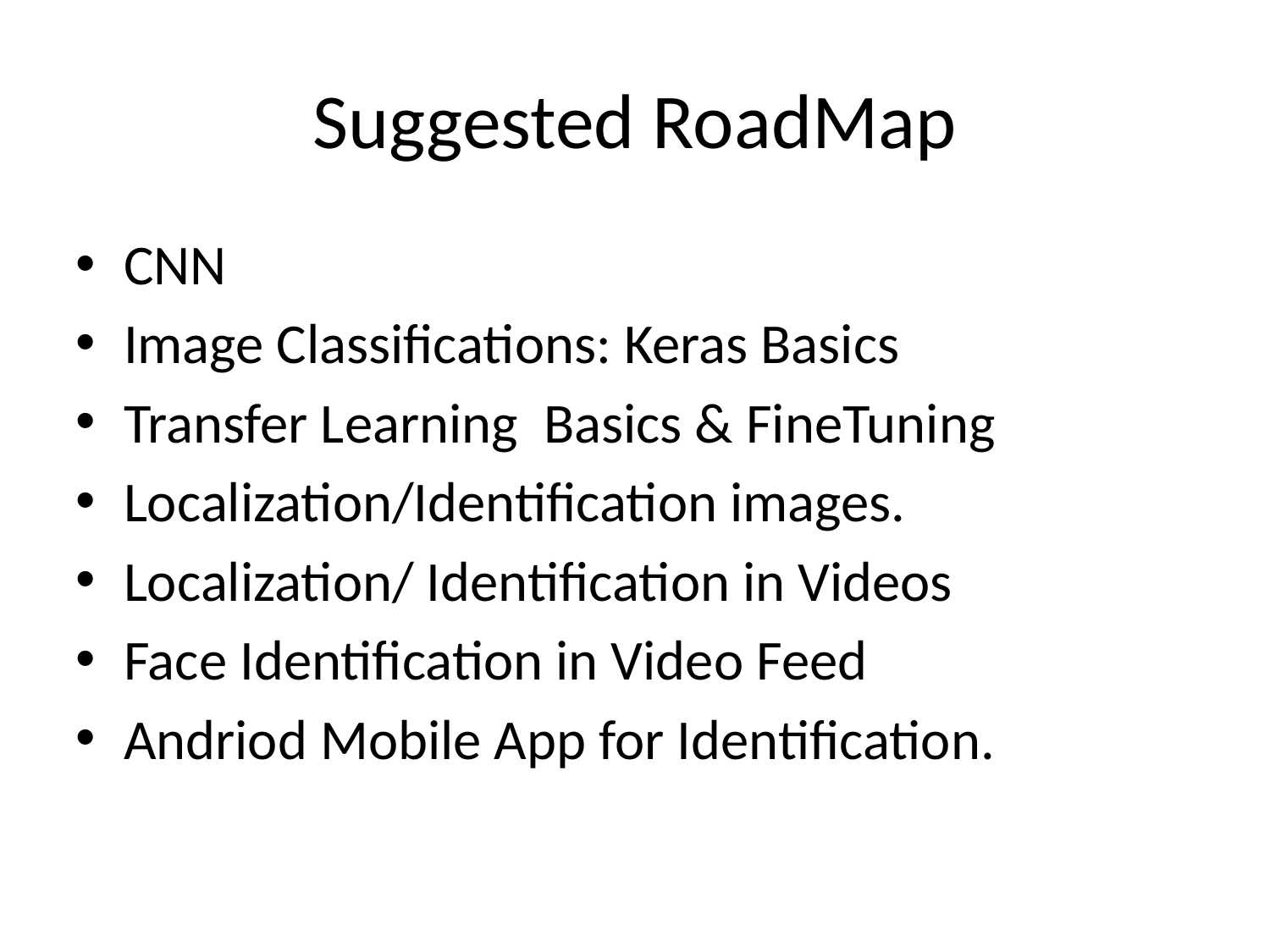

Suggested RoadMap
CNN
Image Classifications: Keras Basics
Transfer Learning  Basics & FineTuning
Localization/Identification images.
Localization/ Identification in Videos
Face Identification in Video Feed
Andriod Mobile App for Identification.